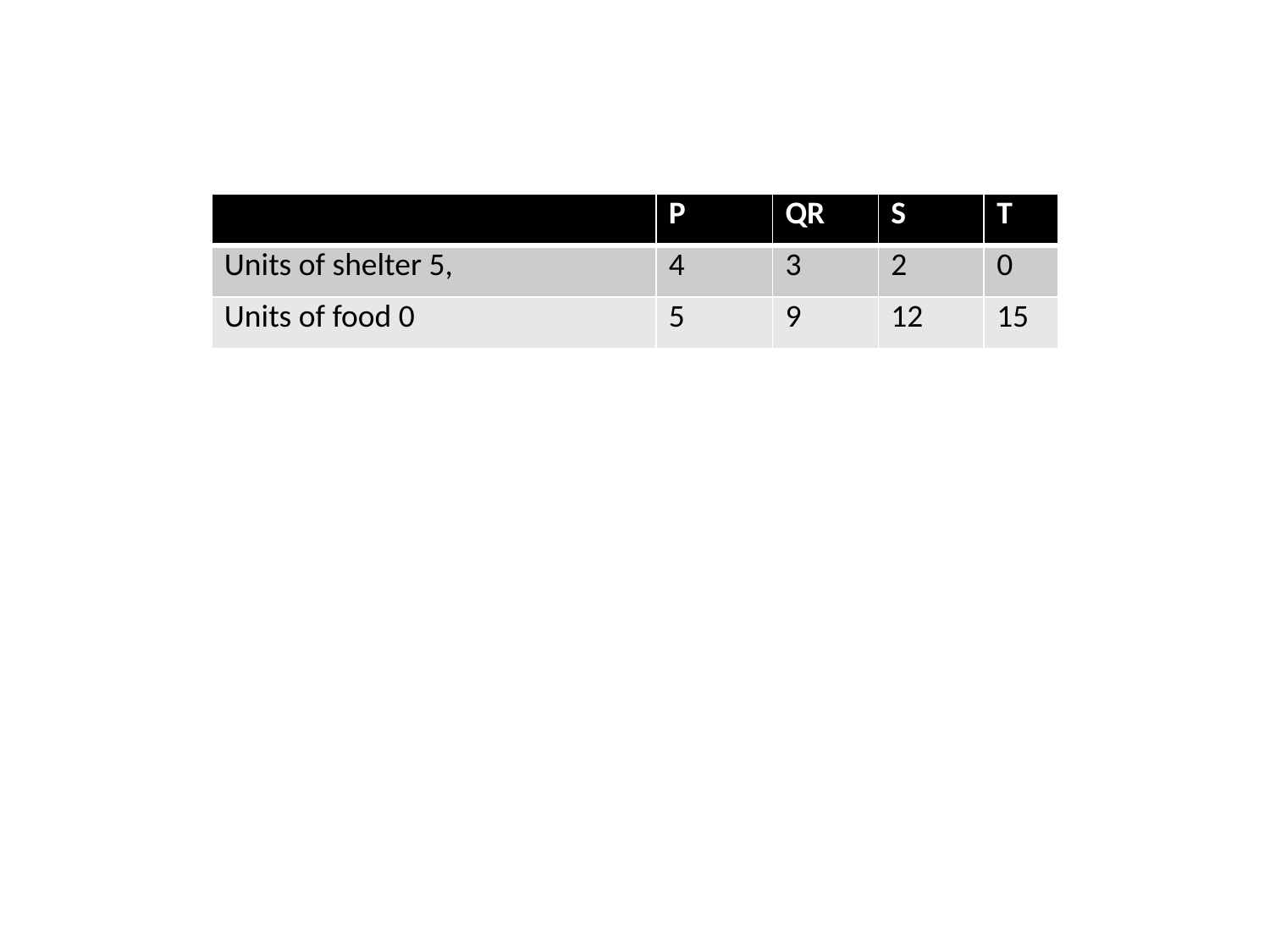

|  | P | QR | S | T |
| --- | --- | --- | --- | --- |
| Units of shelter 5, | 4 | 3 | 2 | 0 |
| Units of food 0 | 5 | 9 | 12 | 15 |